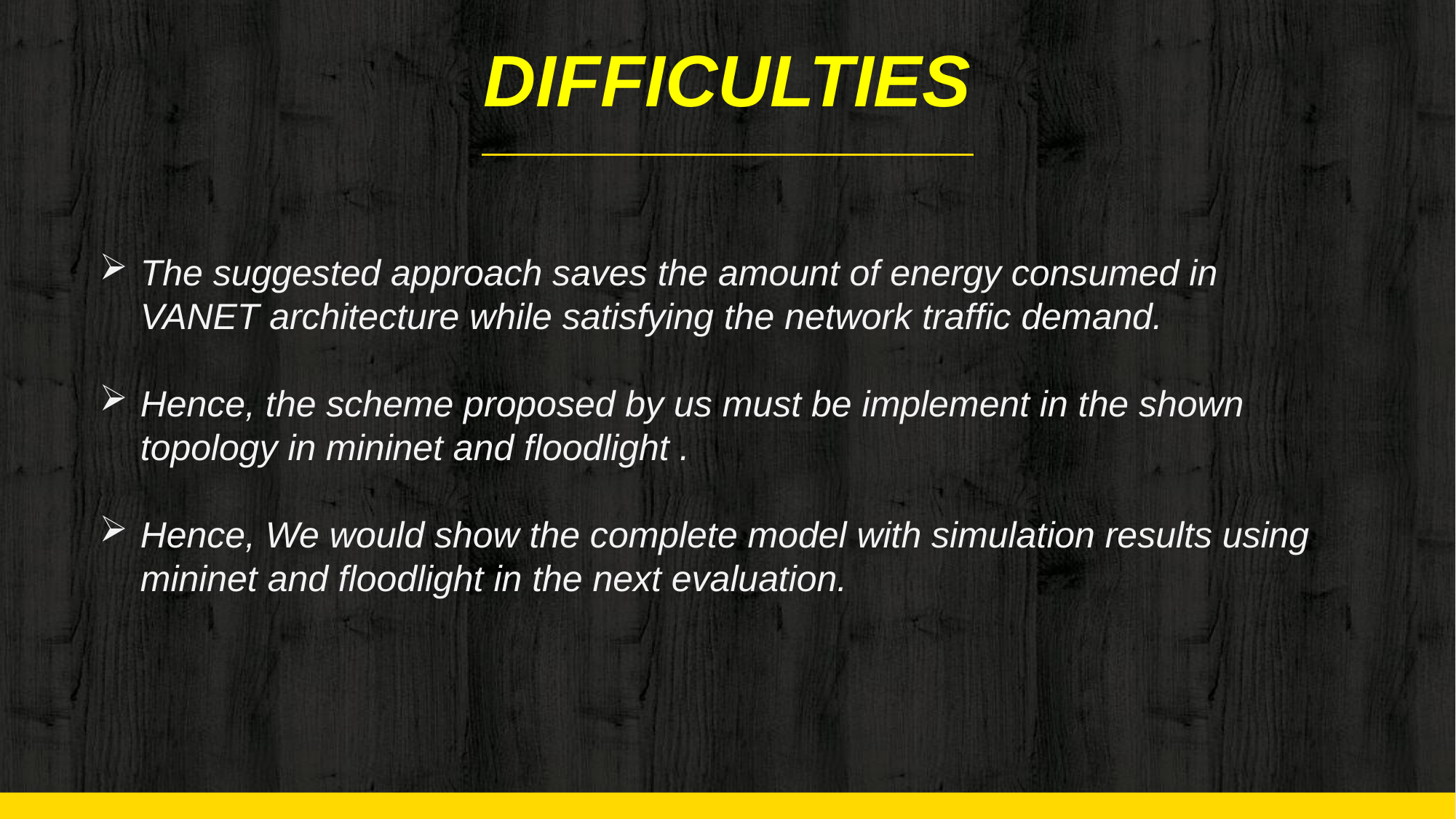

# DIFFICULTIES
The suggested approach saves the amount of energy consumed in VANET architecture while satisfying the network traffic demand.

Hence, the scheme proposed by us must be implement in the shown topology in mininet and floodlight .

Hence, We would show the complete model with simulation results using mininet and floodlight in the next evaluation.